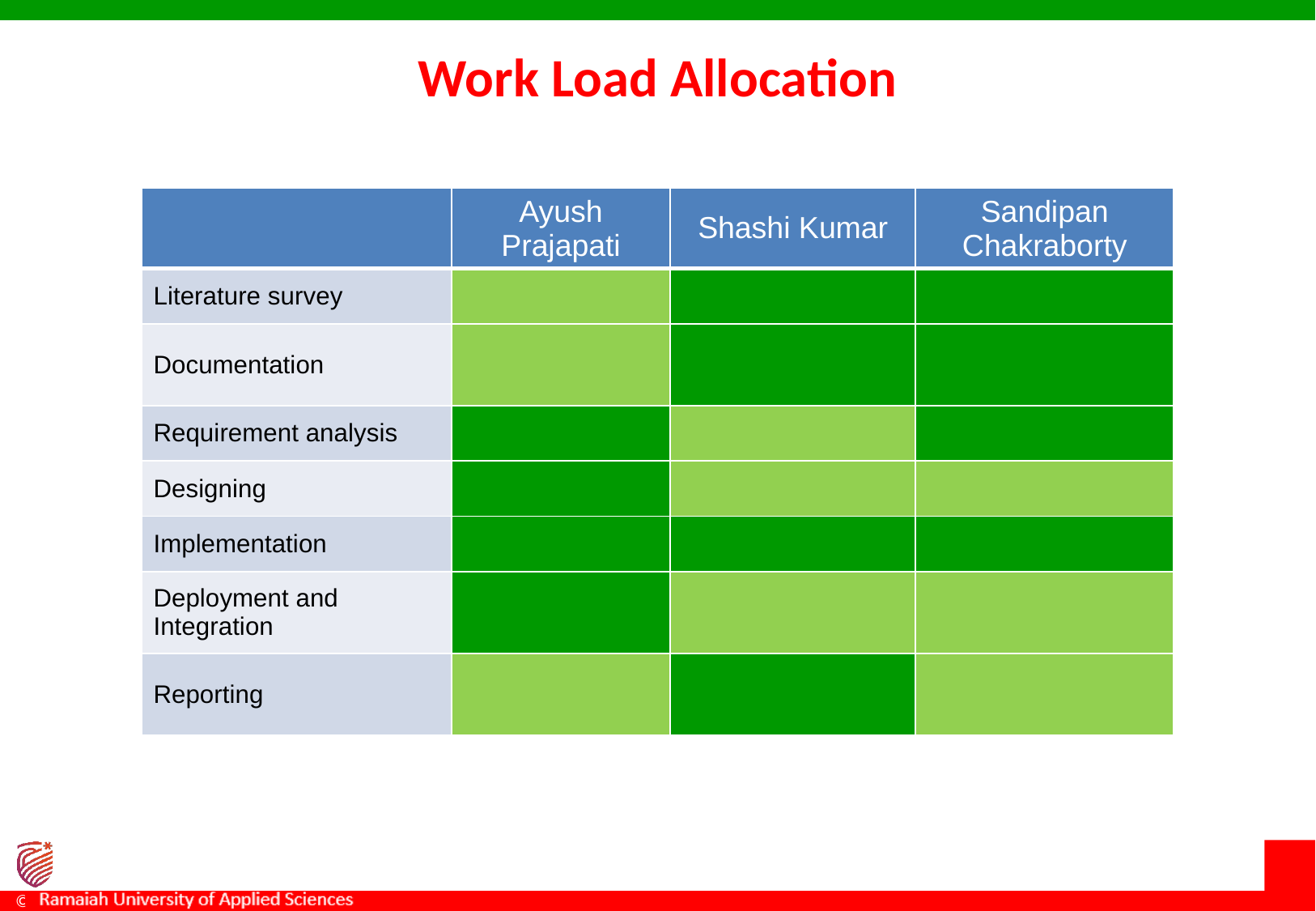

# Work Load Allocation
|  | Ayush Prajapati | Shashi Kumar | Sandipan Chakraborty |
| --- | --- | --- | --- |
| Literature survey |  |  |  |
| Documentation |  |  |  |
| Requirement analysis |  |  |  |
| Designing |  |  |  |
| Implementation |  |  |  |
| Deployment and Integration |  |  |  |
| Reporting |  |  |  |